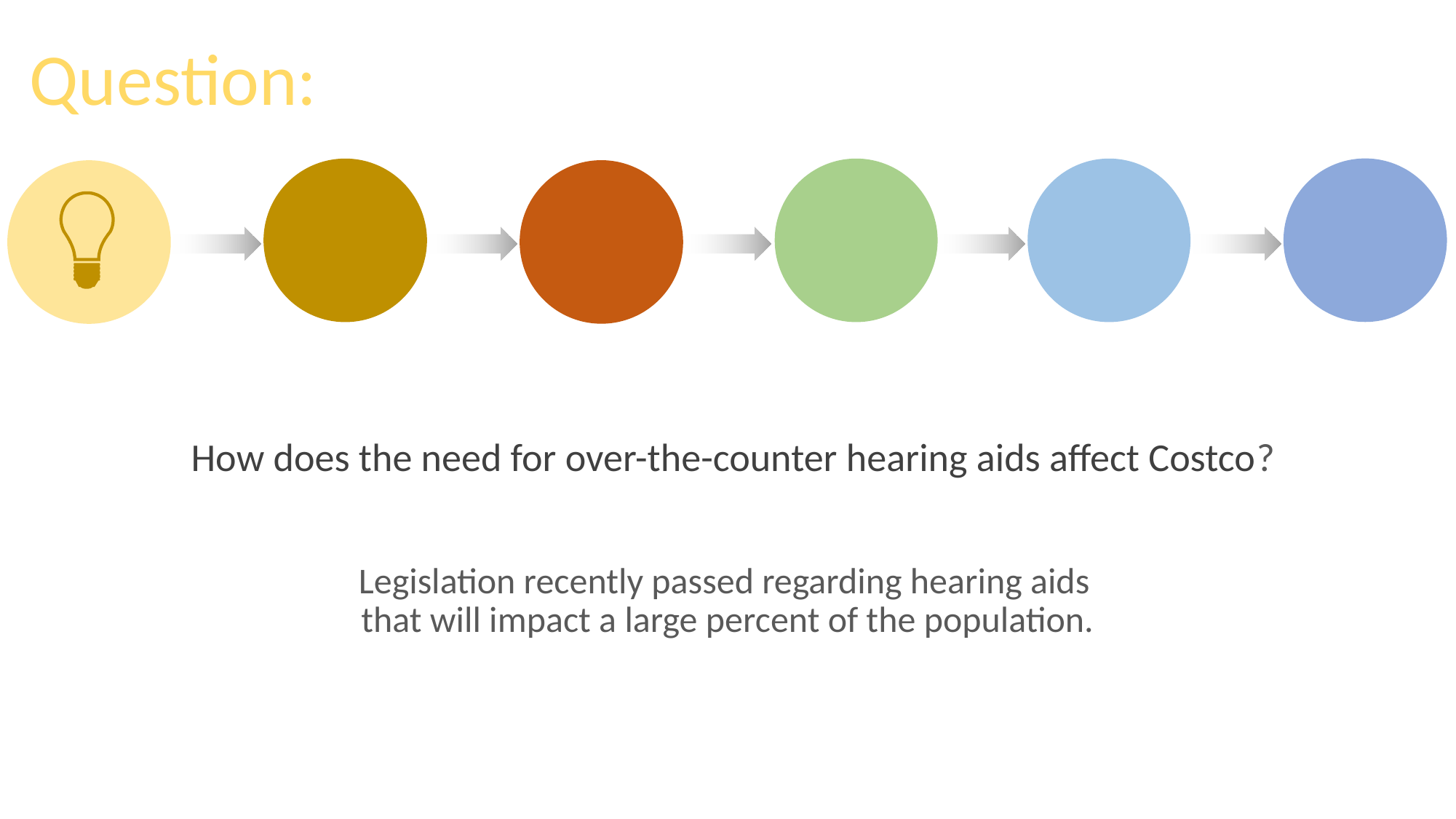

# Question:

How does the need for over-the-counter hearing aids affect Costco?
Legislation recently passed regarding hearing aids that will impact a large percent of the population.